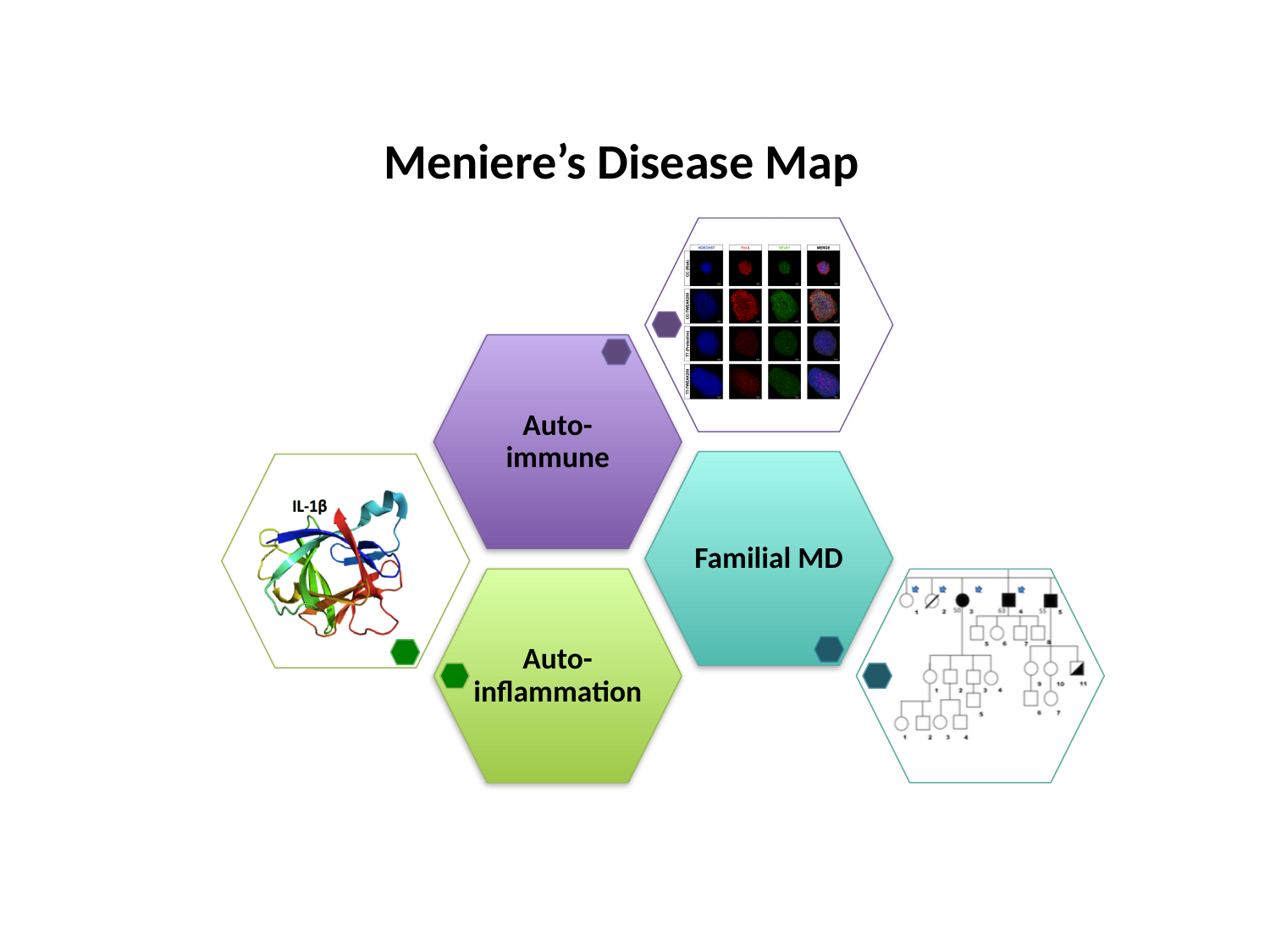

Meniere’s Disease Map
Auto-inflammation
Familial MD
Auto-immune